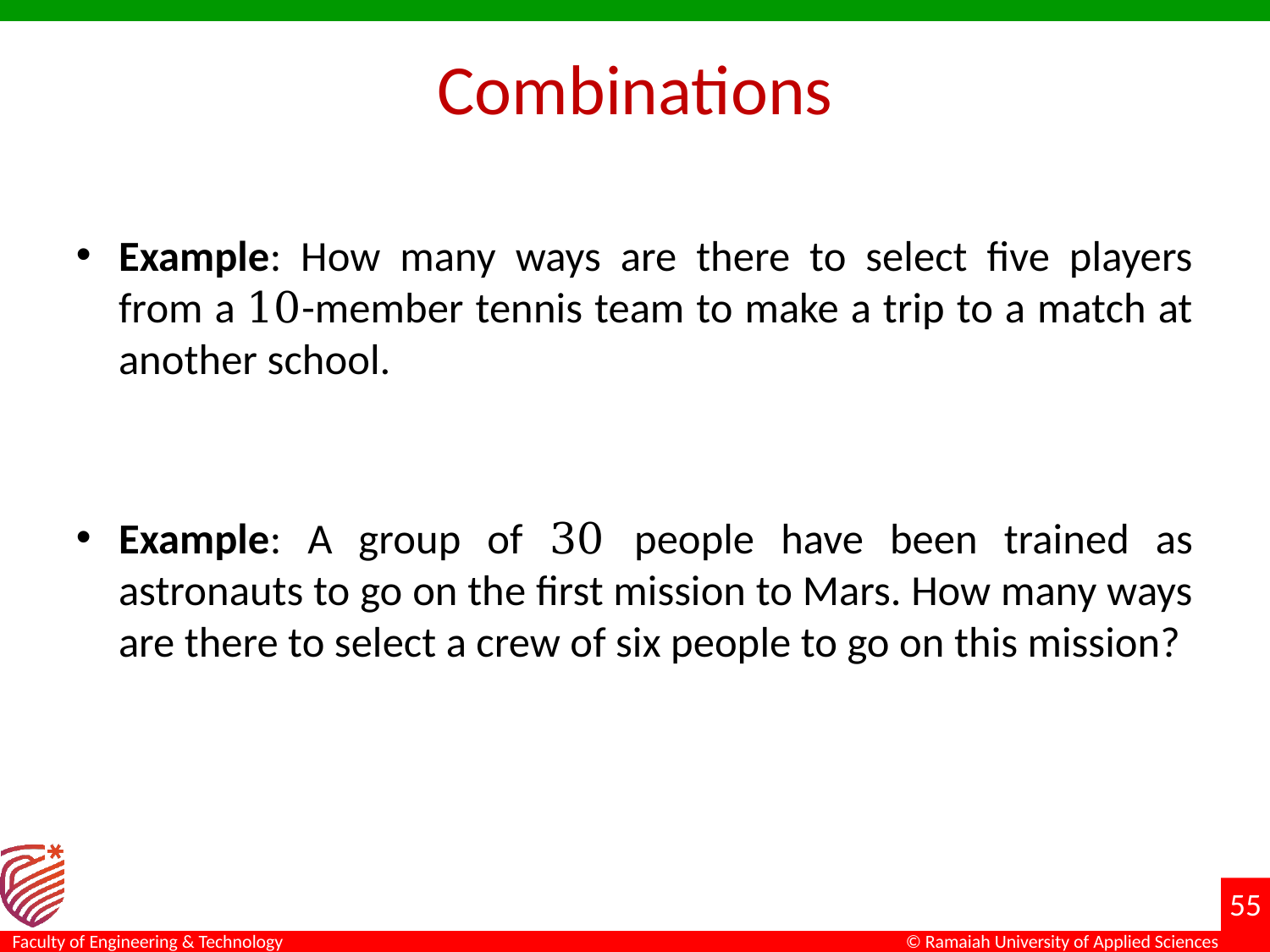

# Combinations
Example: How many ways are there to select five players from a 10-member tennis team to make a trip to a match at another school.

Example: A group of 30 people have been trained as astronauts to go on the first mission to Mars. How many ways are there to select a crew of six people to go on this mission?